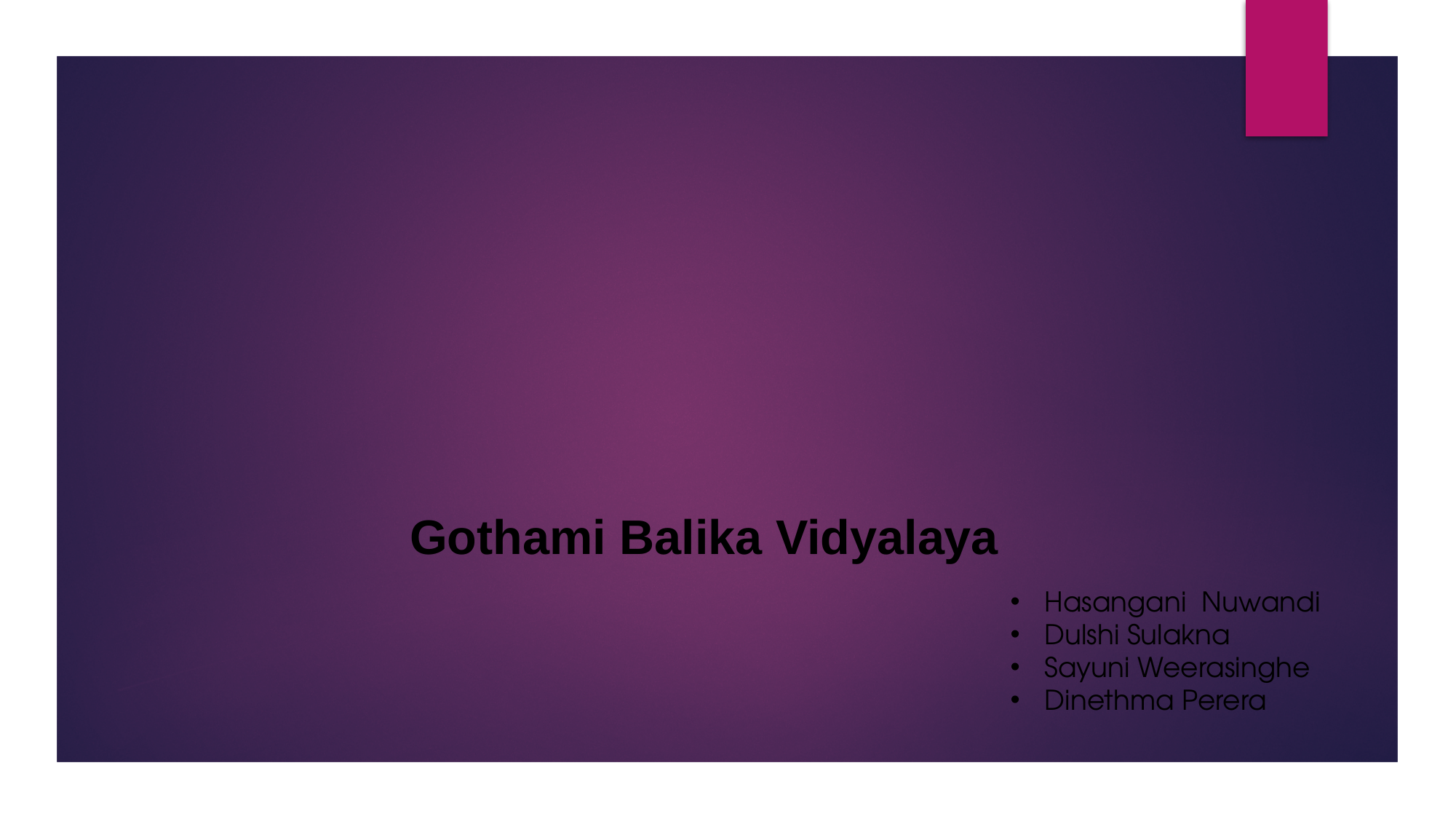

#

Gothami Balika Vidyalaya

Hasangani  Nuwandi
Dulshi Sulakna
Sayuni Weerasinghe
Dinethma Perera